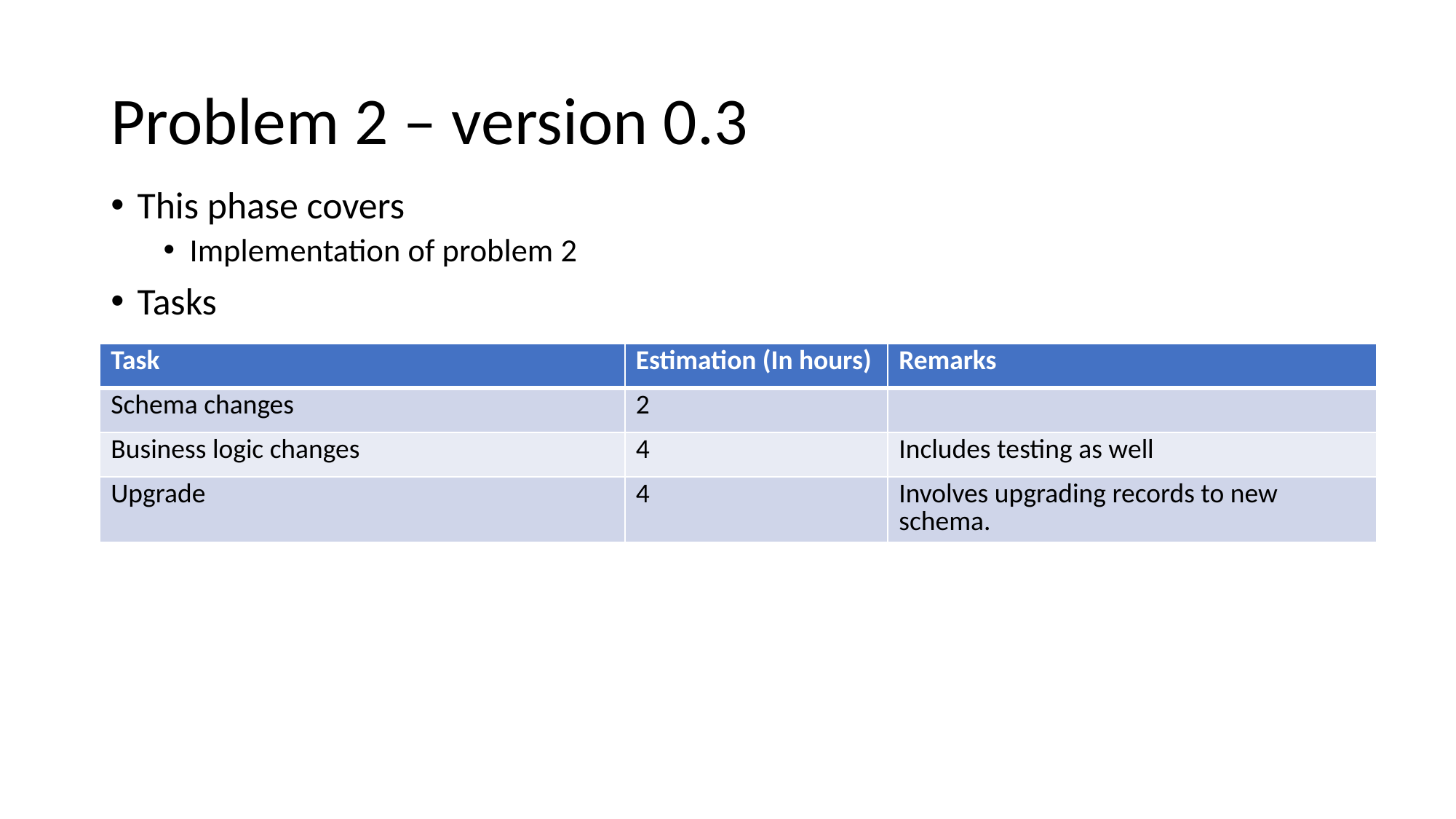

# Problem 2 – version 0.3
This phase covers
Implementation of problem 2
Tasks
| Task | Estimation (In hours) | Remarks |
| --- | --- | --- |
| Schema changes | 2 |  |
| Business logic changes | 4 | Includes testing as well |
| Upgrade | 4 | Involves upgrading records to new schema. |